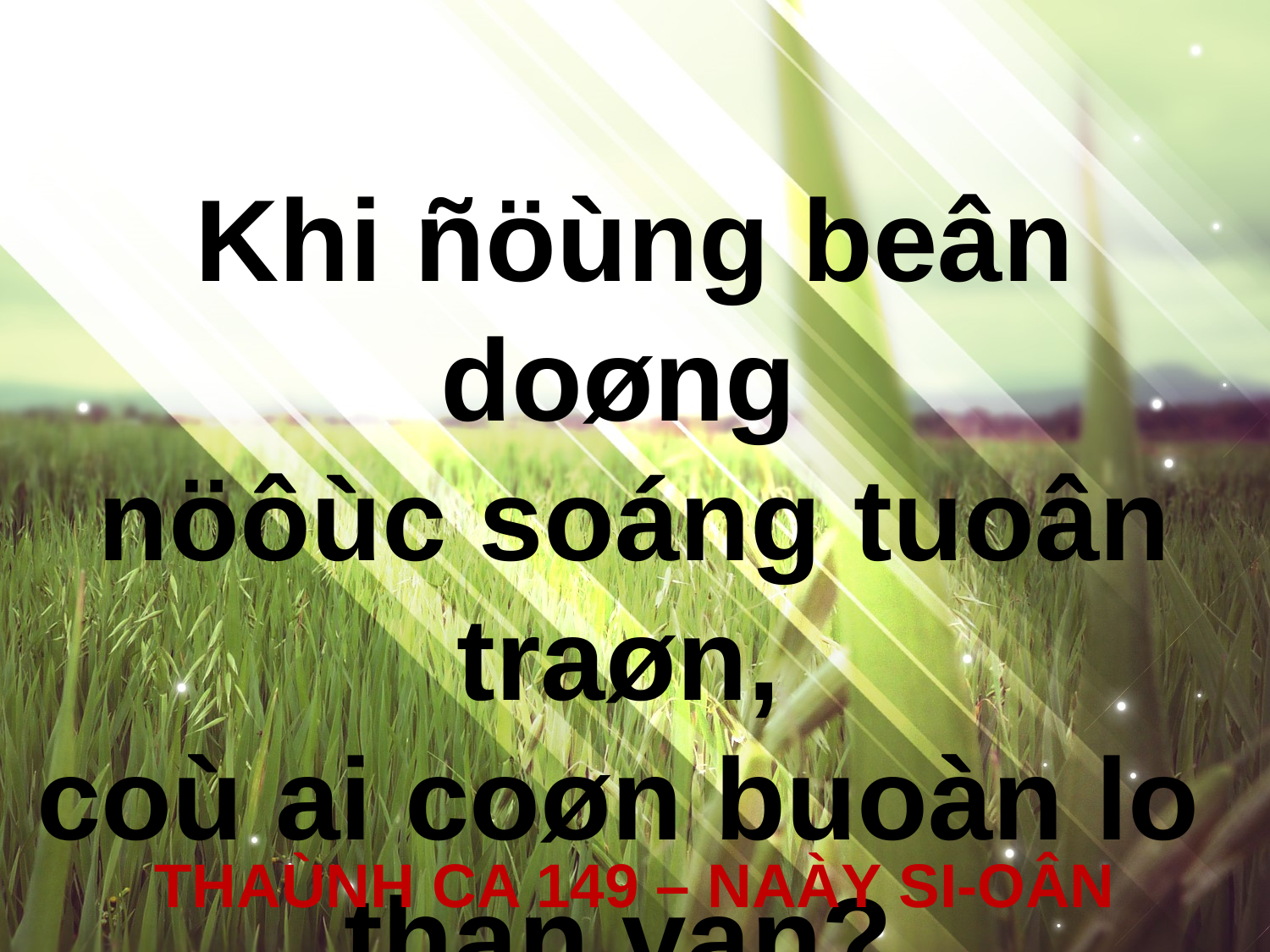

Khi ñöùng beân doøng
nöôùc soáng tuoân traøn,
coù ai coøn buoàn lo
than van?
THAÙNH CA 149 – NAÀY SI-OÂN